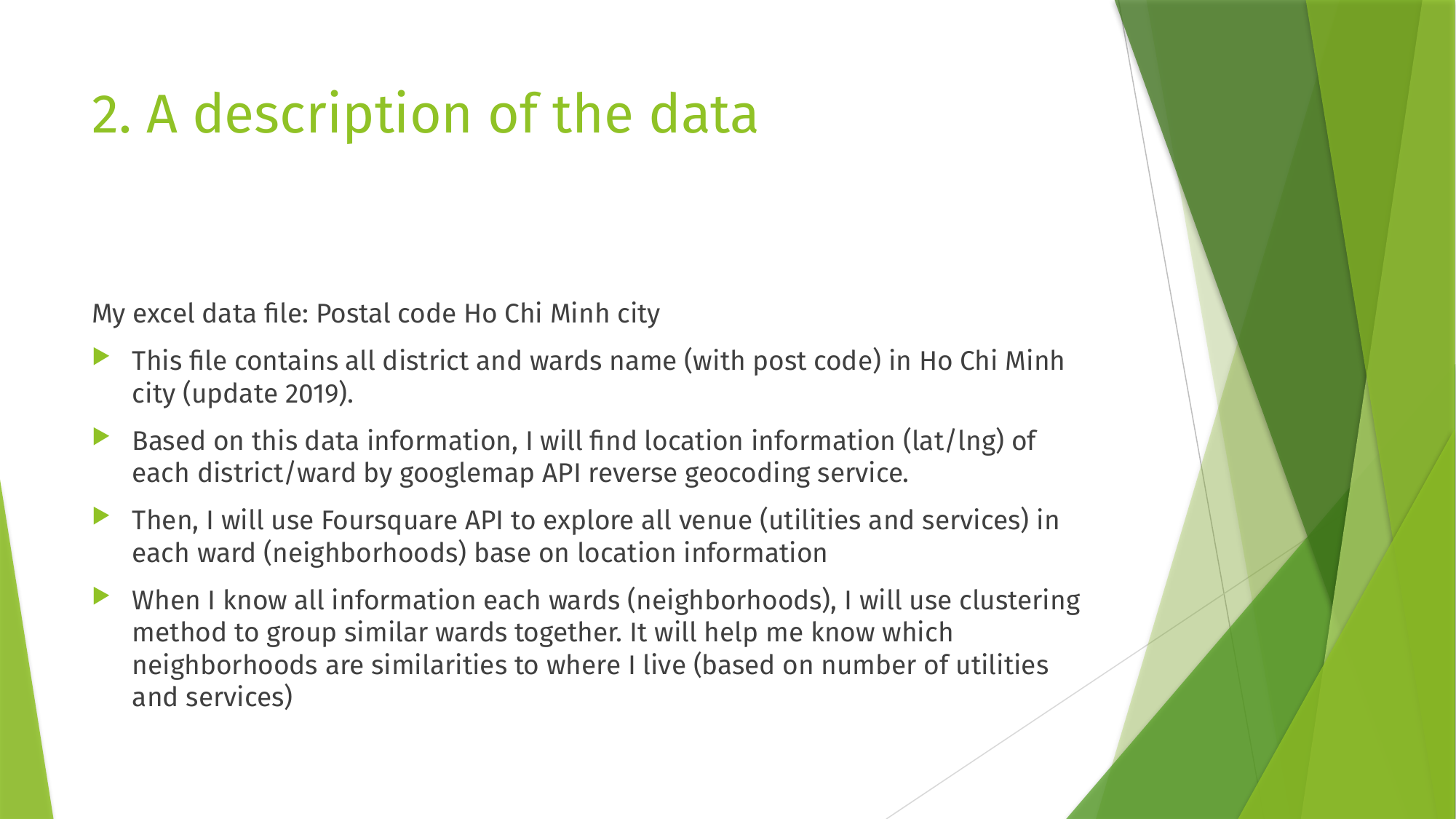

# 2. A description of the data
My excel data file: Postal code Ho Chi Minh city
This file contains all district and wards name (with post code) in Ho Chi Minh city (update 2019).
Based on this data information, I will find location information (lat/lng) of each district/ward by googlemap API reverse geocoding service.
Then, I will use Foursquare API to explore all venue (utilities and services) in each ward (neighborhoods) base on location information
When I know all information each wards (neighborhoods), I will use clustering method to group similar wards together. It will help me know which neighborhoods are similarities to where I live (based on number of utilities and services)